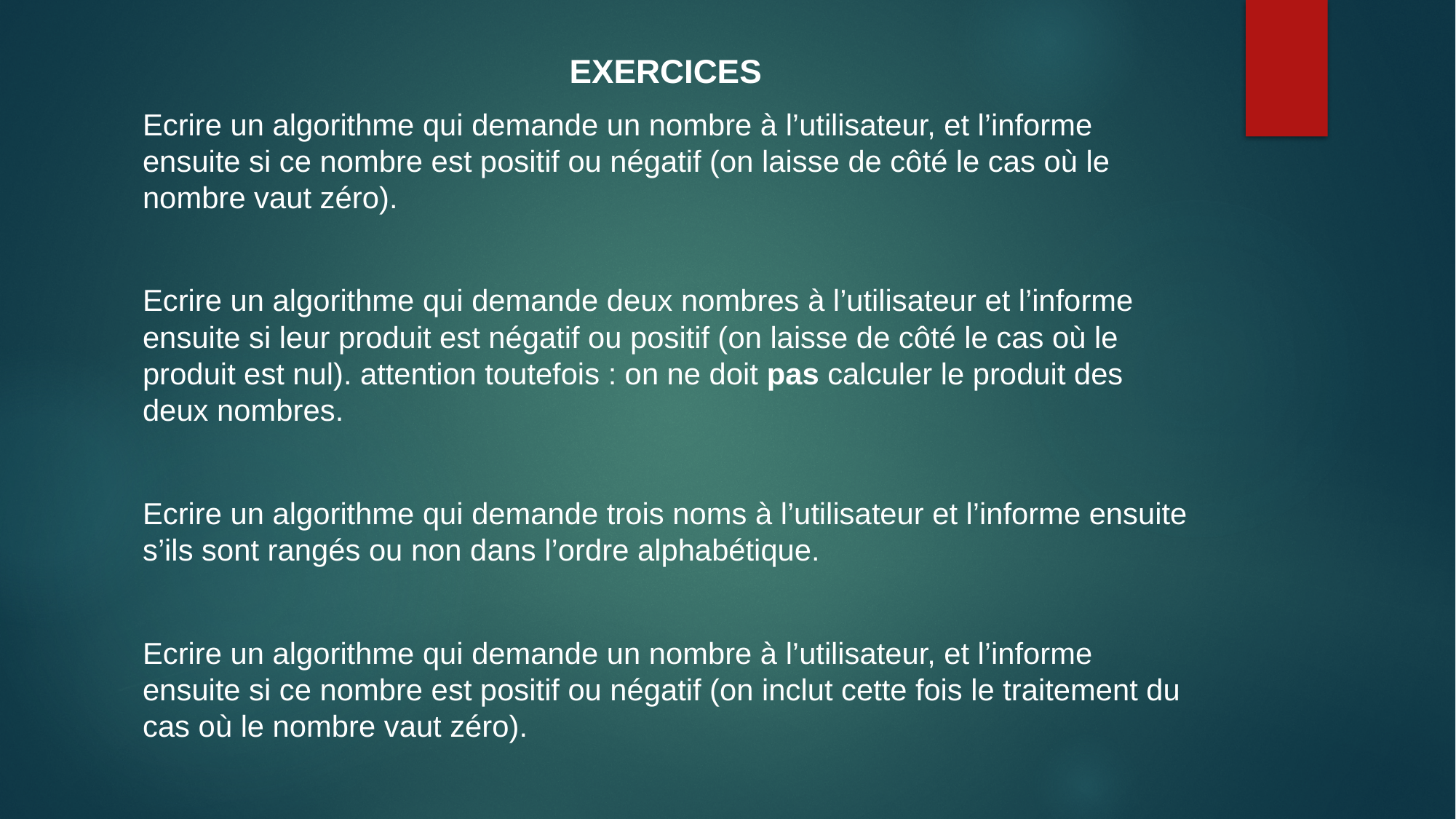

EXERCICES
Ecrire un algorithme qui demande un nombre à l’utilisateur, et l’informe ensuite si ce nombre est positif ou négatif (on laisse de côté le cas où le nombre vaut zéro).

Ecrire un algorithme qui demande deux nombres à l’utilisateur et l’informe ensuite si leur produit est négatif ou positif (on laisse de côté le cas où le produit est nul). attention toutefois : on ne doit pas calculer le produit des deux nombres.

Ecrire un algorithme qui demande trois noms à l’utilisateur et l’informe ensuite s’ils sont rangés ou non dans l’ordre alphabétique.

Ecrire un algorithme qui demande un nombre à l’utilisateur, et l’informe ensuite si ce nombre est positif ou négatif (on inclut cette fois le traitement du cas où le nombre vaut zéro).